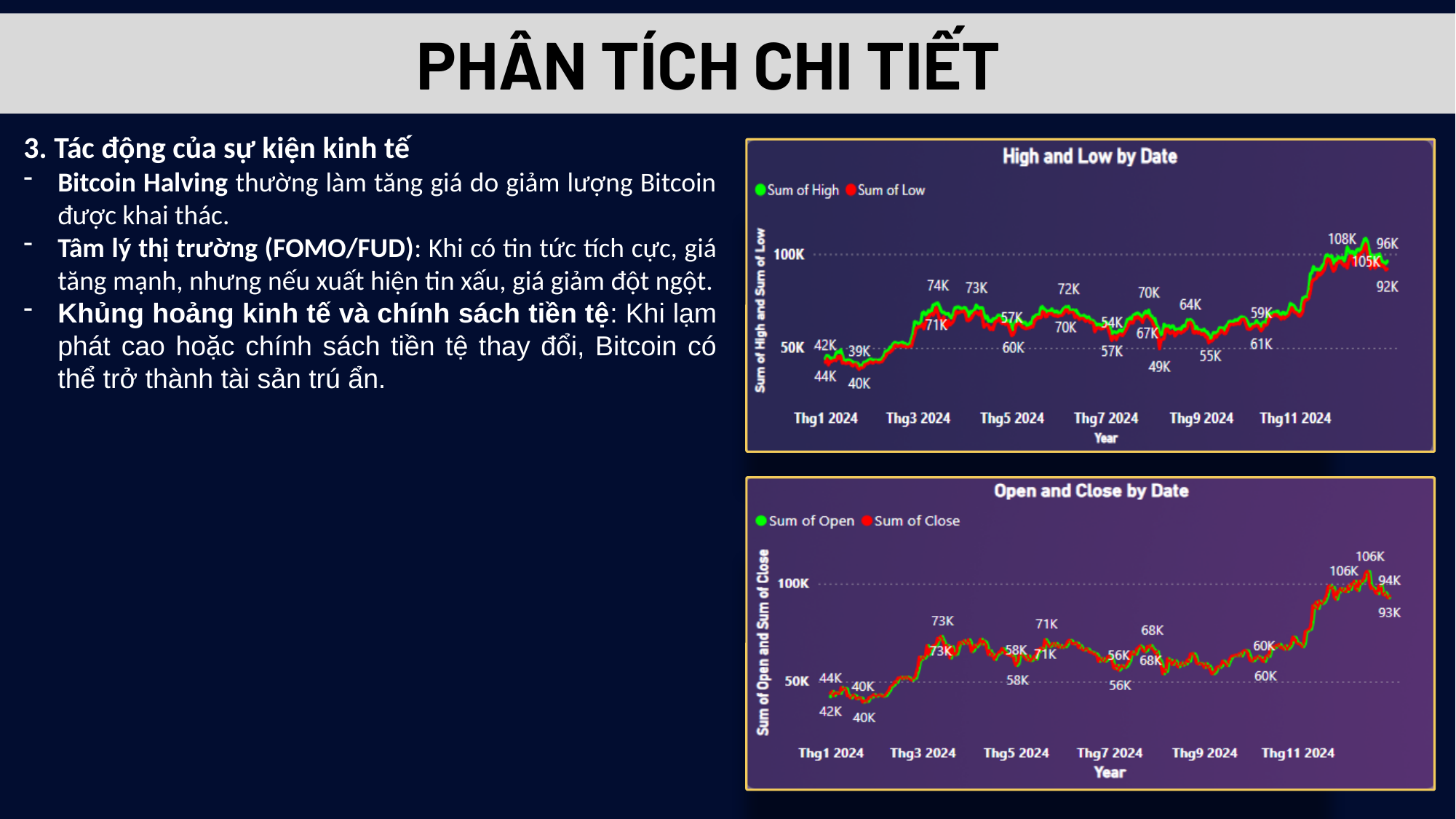

PHÂN TÍCH CHI TIẾT
3. Tác động của sự kiện kinh tế
Bitcoin Halving thường làm tăng giá do giảm lượng Bitcoin được khai thác.
Tâm lý thị trường (FOMO/FUD): Khi có tin tức tích cực, giá tăng mạnh, nhưng nếu xuất hiện tin xấu, giá giảm đột ngột.
Khủng hoảng kinh tế và chính sách tiền tệ: Khi lạm phát cao hoặc chính sách tiền tệ thay đổi, Bitcoin có thể trở thành tài sản trú ẩn.